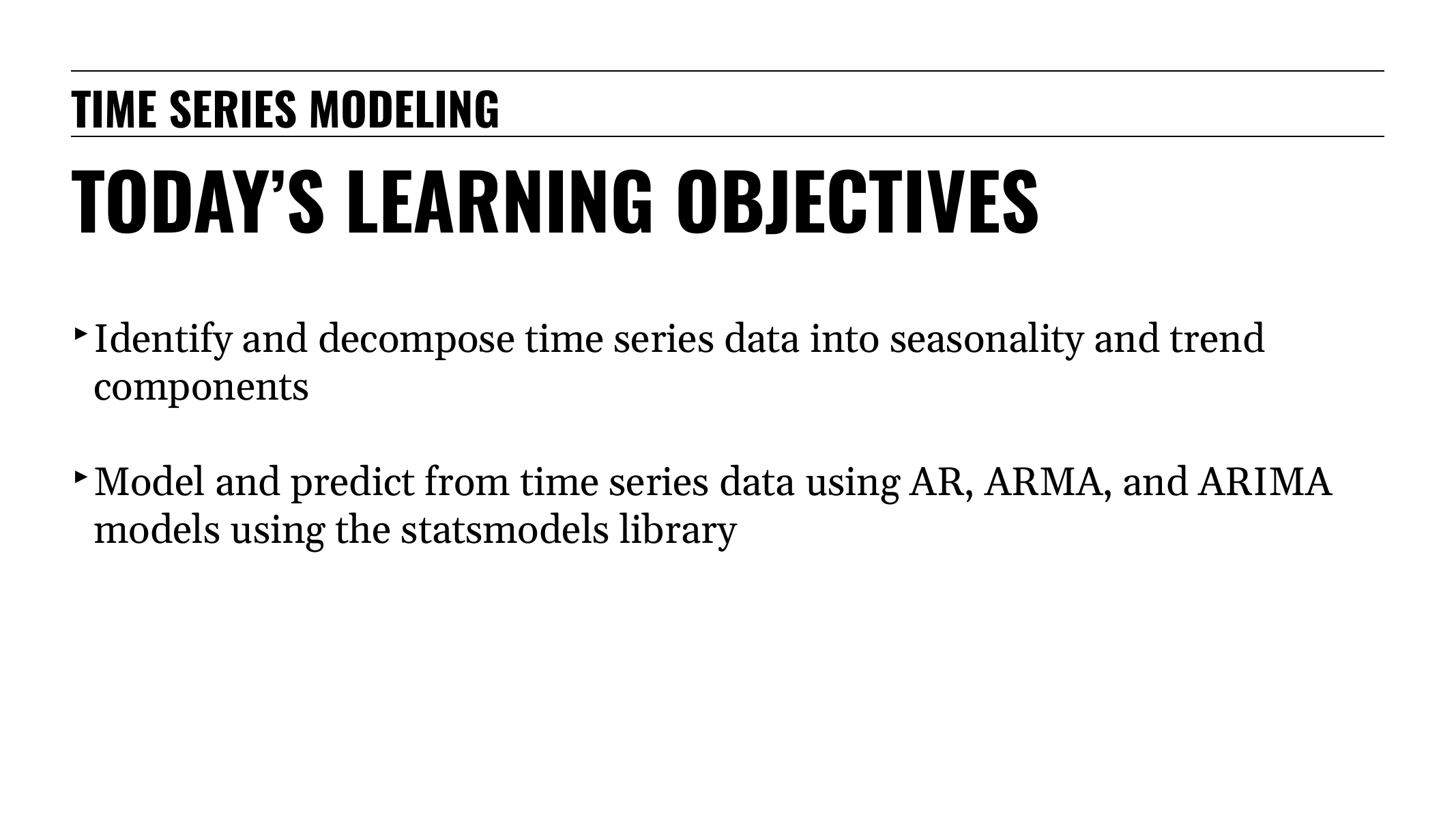

TIME SERIES MODELING
# TODAY’S LEARNING OBJECTIVES

Identify and decompose time series data into seasonality and trend components

Model and predict from time series data using AR, ARMA, and ARIMA models using the statsmodels library